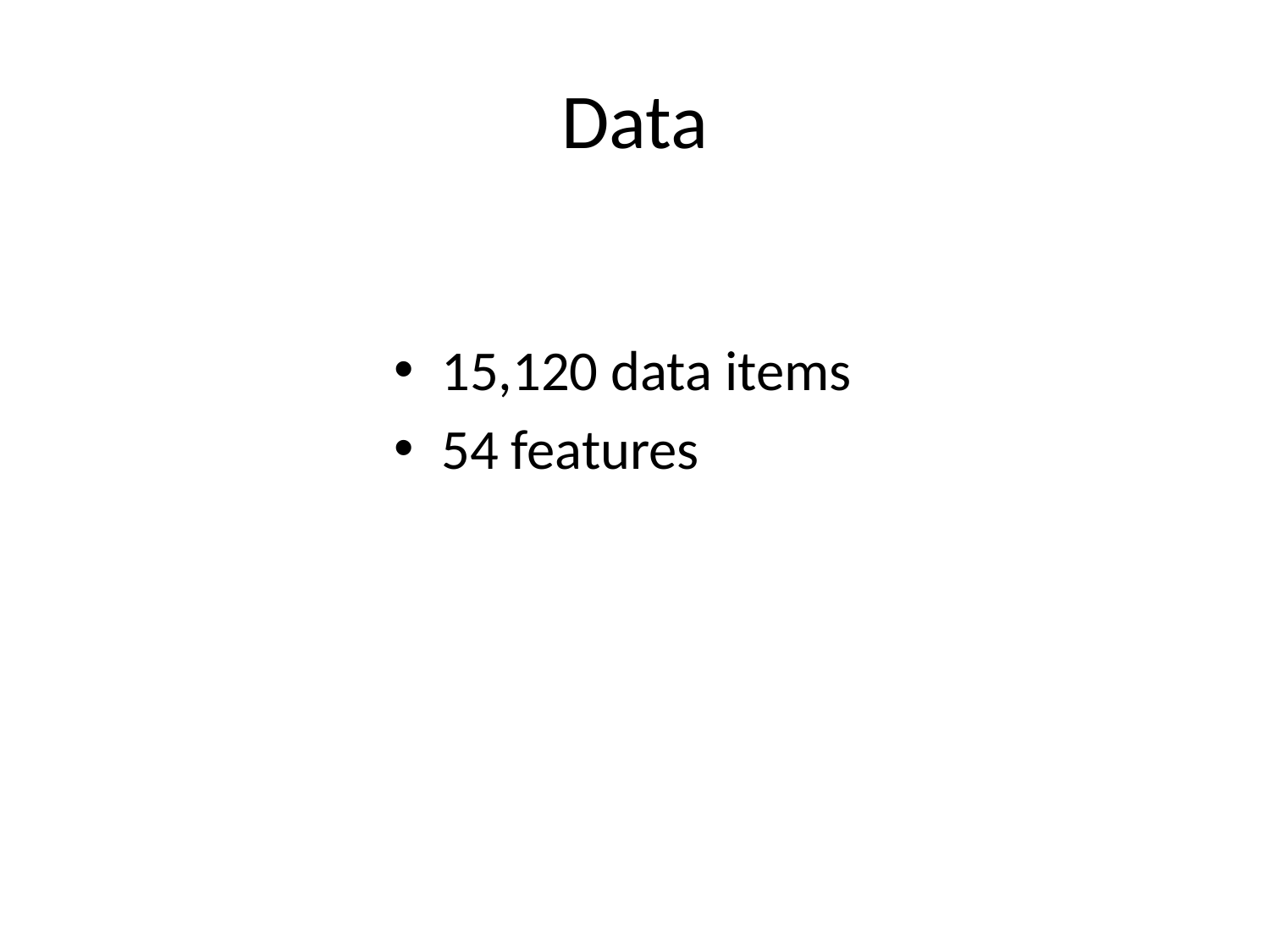

# Data
15,120 data items
54 features